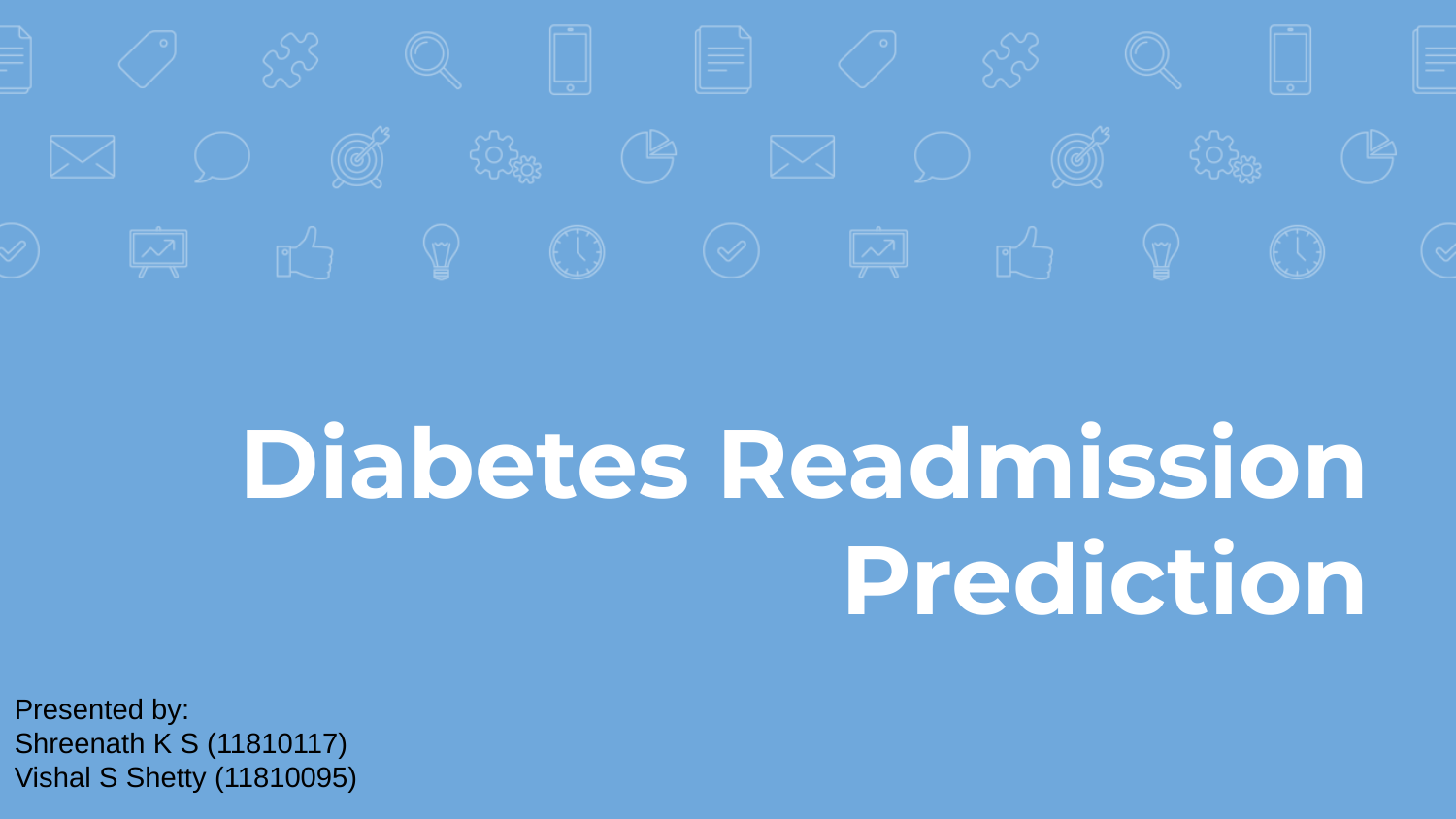

# Diabetes Readmission Prediction
Presented by:
Shreenath K S (11810117)
Vishal S Shetty (11810095)